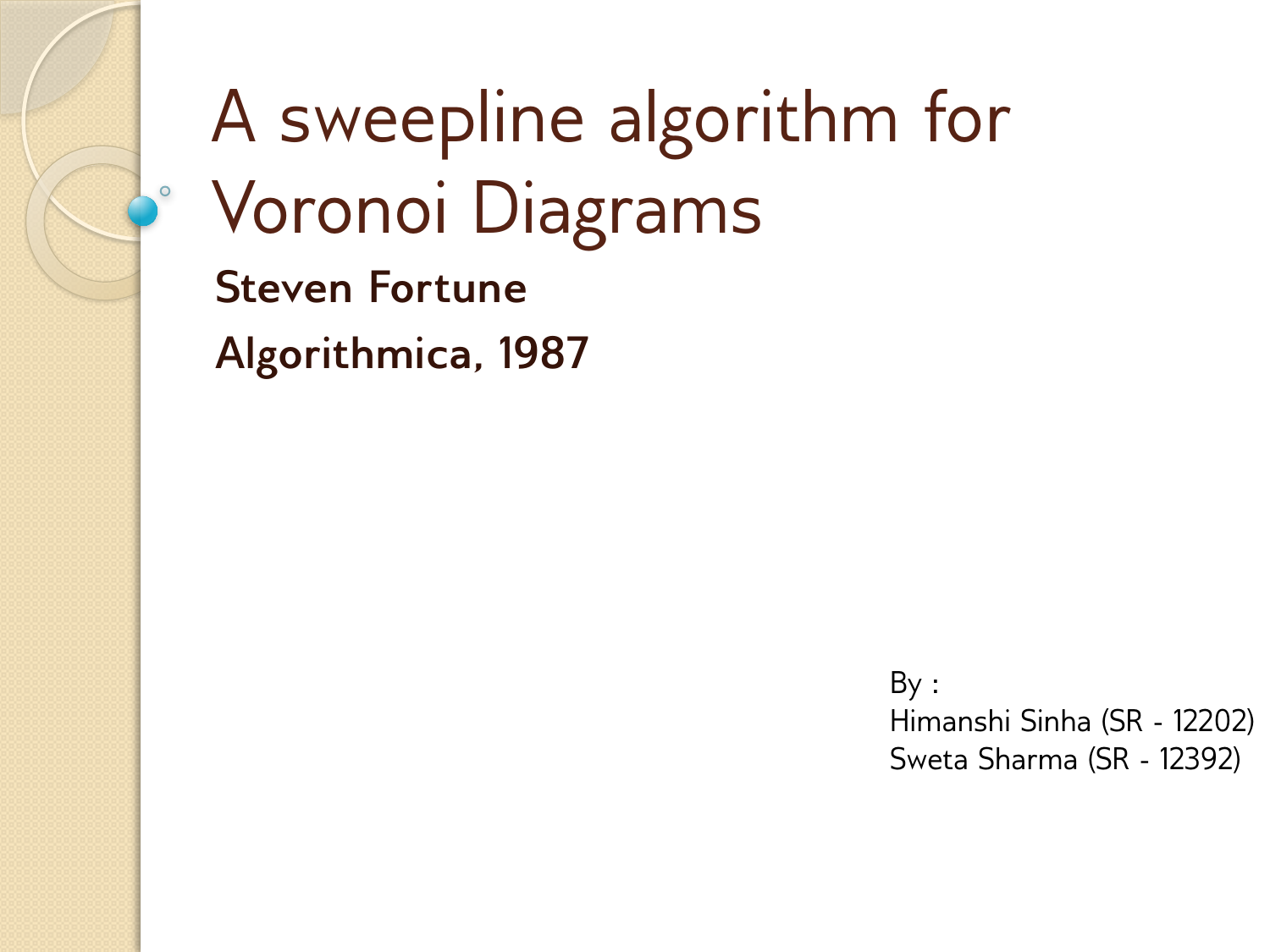

# A sweepline algorithm for Voronoi Diagrams
Steven Fortune
Algorithmica, 1987
By :
Himanshi Sinha (SR - 12202)
Sweta Sharma (SR - 12392)